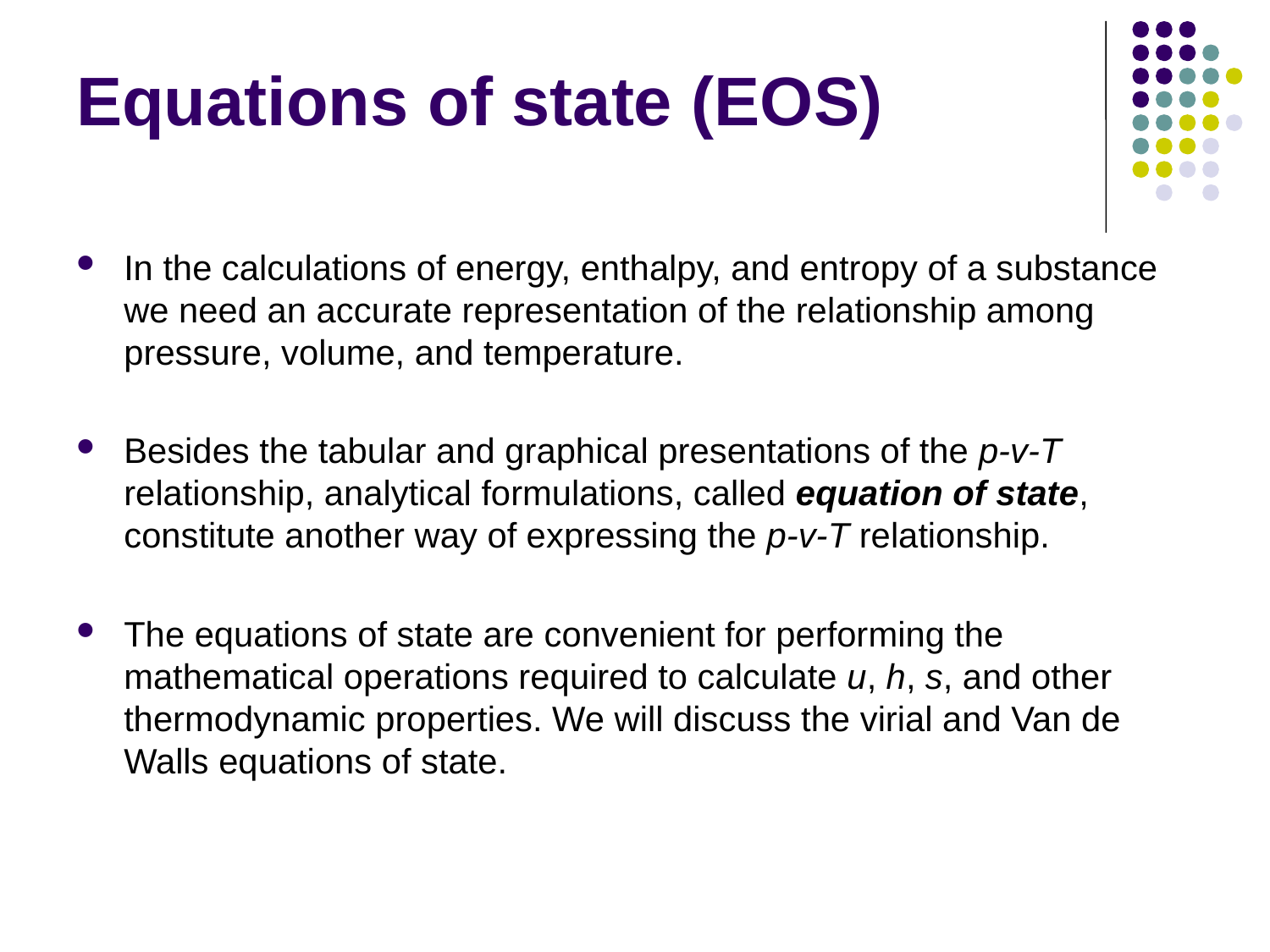

# Equations of state (EOS)
In the calculations of energy, enthalpy, and entropy of a substance we need an accurate representation of the relationship among pressure, volume, and temperature.

Besides the tabular and graphical presentations of the p-v-T relationship, analytical formulations, called equation of state, constitute another way of expressing the p-v-T relationship.

The equations of state are convenient for performing the mathematical operations required to calculate u, h, s, and other thermodynamic properties. We will discuss the virial and Van de Walls equations of state.